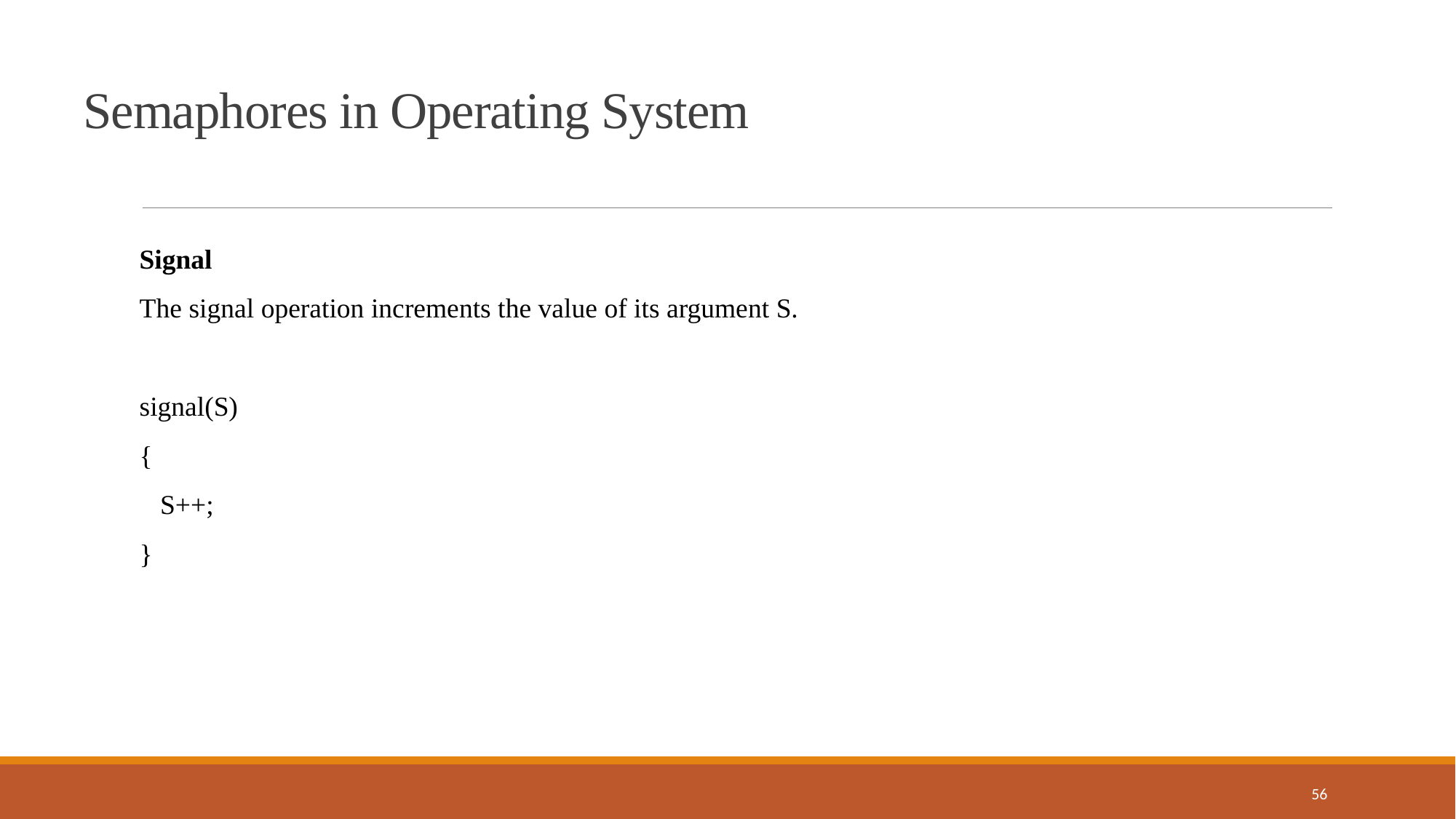

Semaphores in Operating System
Signal
The signal operation increments the value of its argument S.

signal(S)
{
   S++;
}
56